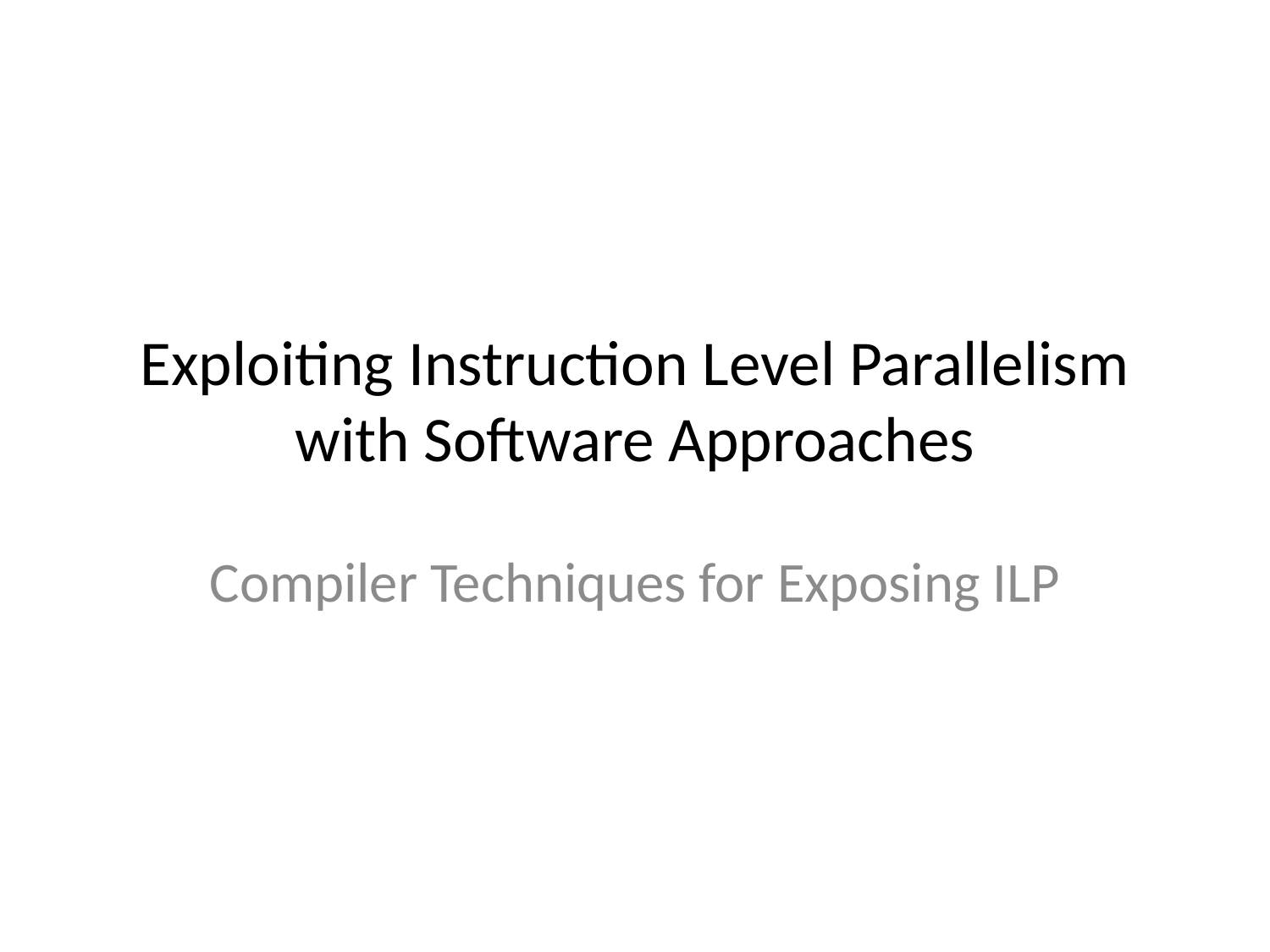

# Exploiting Instruction Level Parallelism with Software Approaches
Compiler Techniques for Exposing ILP